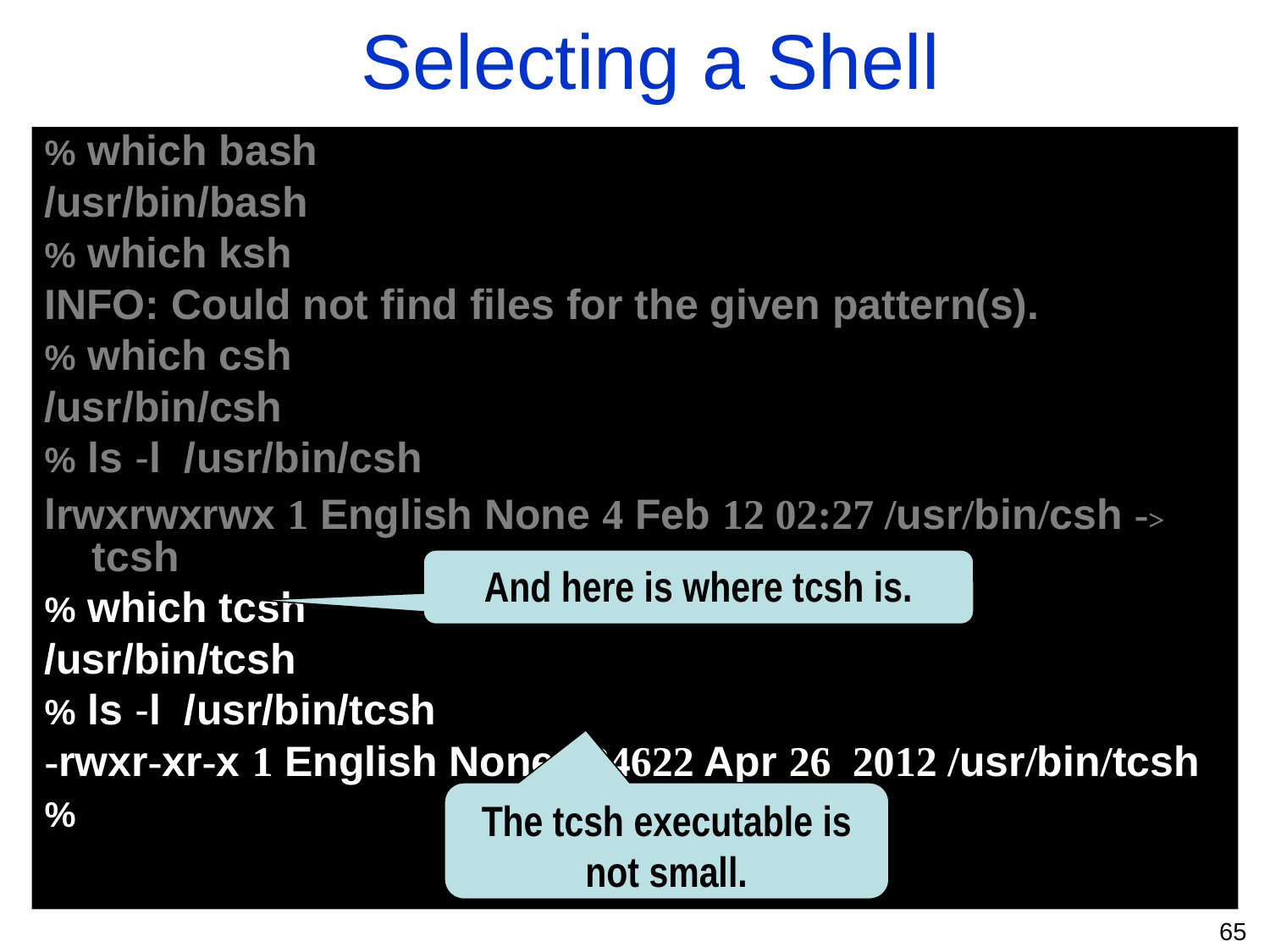

Selecting a Shell
% which bash
/usr/bin/bash
% which ksh
INFO: Could not find files for the given pattern(s).
% which csh
/usr/bin/csh
% ls -l  /usr/bin/csh
lrwxrwxrwx 1 English None 4 Feb 12 02:27 /usr/bin/csh -> tcsh
% which tcsh
/usr/bin/tcsh
% ls -l  /usr/bin/tcsh
-rwxr-xr-x 1 English None 324622 Apr 26  2012 /usr/bin/tcsh
% tcsh
%
And here is where tcsh is.
The tcsh executable is not small.
65